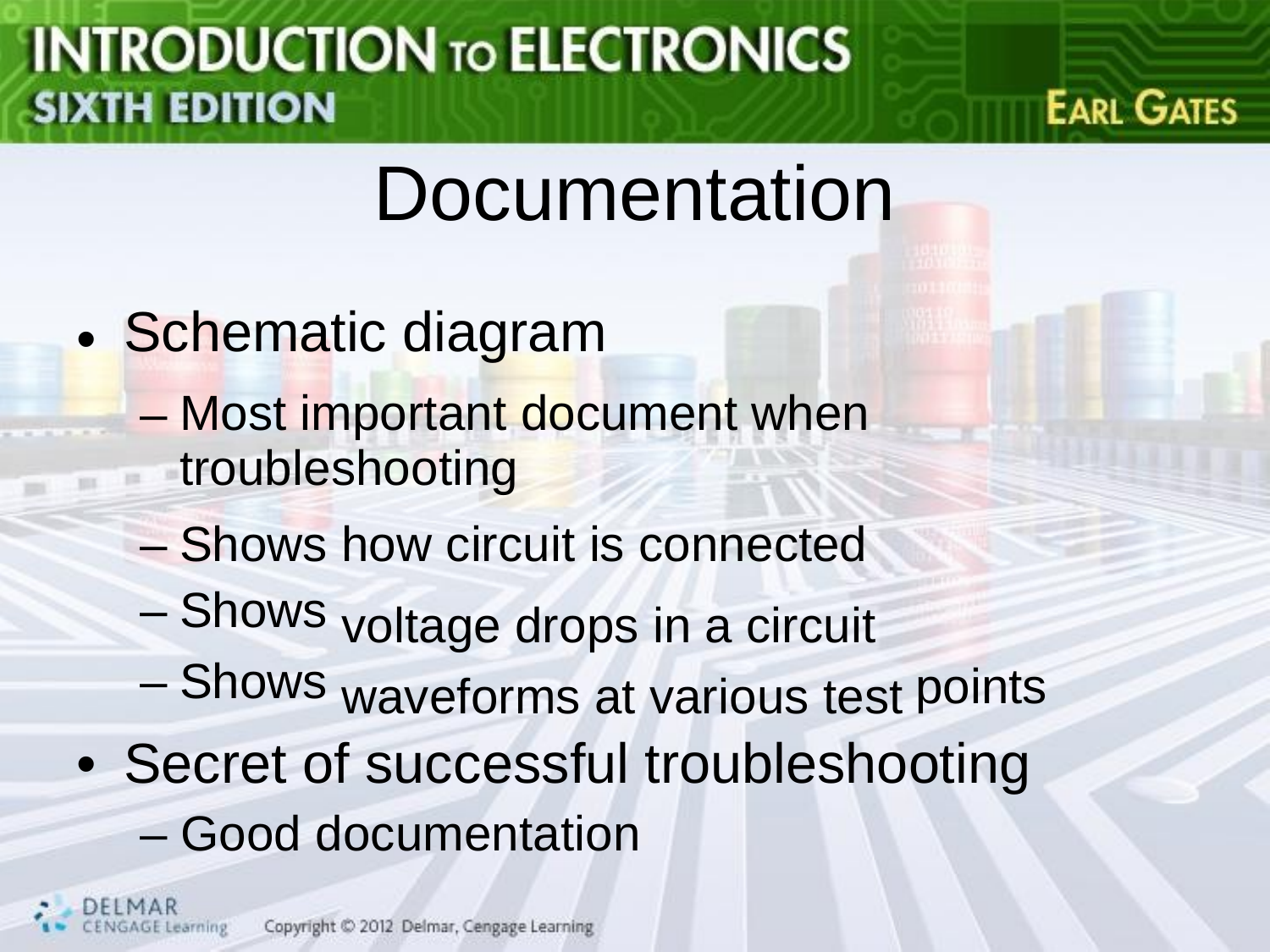

Documentation
Schematic diagram
•
–
Most important document when
troubleshooting
–
–
–
Shows
Shows
Shows
how circuit is connected
voltage drops in a circuit waveforms at various test
points
•
Secret of successful troubleshooting
– Good documentation